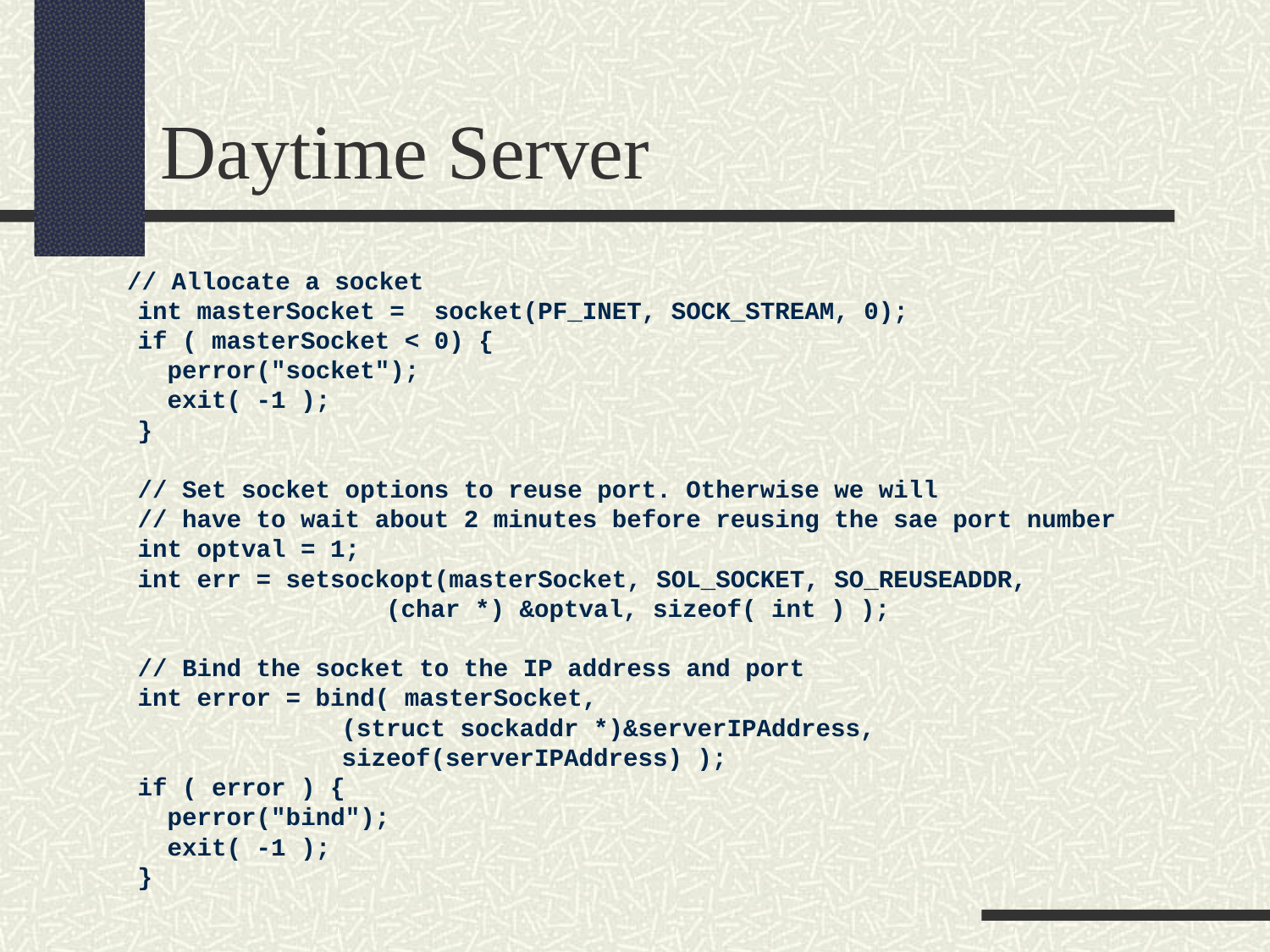

Daytime Server
  // Allocate a socket
  int masterSocket =  socket(PF_INET, SOCK_STREAM, 0);
  if ( masterSocket < 0) {
    perror("socket");
    exit( -1 );
  }

  // Set socket options to reuse port. Otherwise we will
  // have to wait about 2 minutes before reusing the sae port number
  int optval = 1;
  int err = setsockopt(masterSocket, SOL_SOCKET, SO_REUSEADDR,
		       (char *) &optval, sizeof( int ) );

  // Bind the socket to the IP address and port
  int error = bind( masterSocket,
		    (struct sockaddr *)&serverIPAddress,
		    sizeof(serverIPAddress) );
  if ( error ) {
    perror("bind");
    exit( -1 );
  }